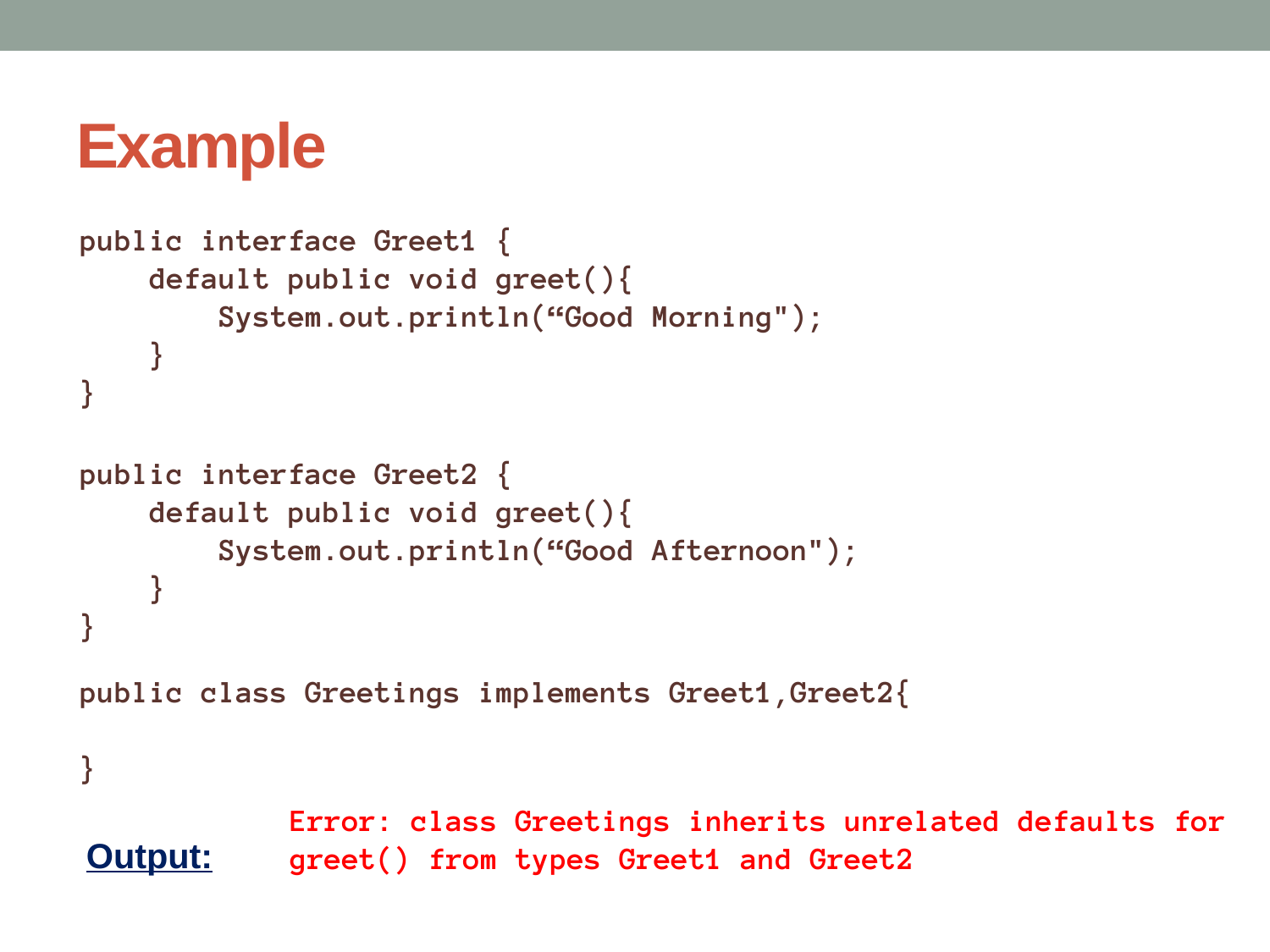

# Example

Output:

public interface Greet1 {
    default public void greet(){
        System.out.println(“Good Morning");
    }
}
public interface Greet2 {
    default public void greet(){
        System.out.println(“Good Afternoon");
    }
}
public class Greetings implements Greet1,Greet2{

}
Error: class Greetings inherits unrelated defaults for greet() from types Greet1 and Greet2